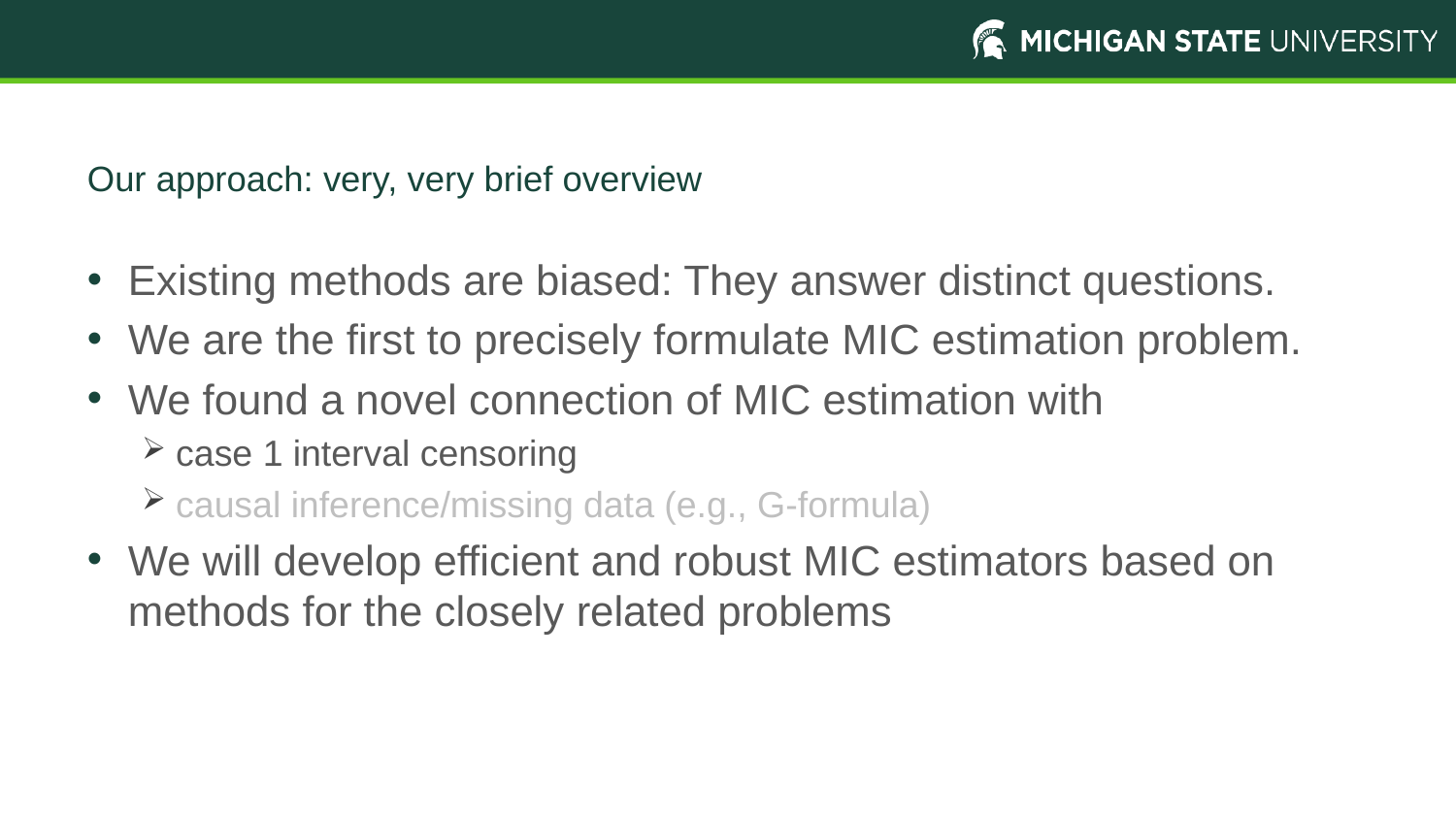

# Our approach: very, very brief overview
Existing methods are biased: They answer distinct questions.
We are the first to precisely formulate MIC estimation problem.
We found a novel connection of MIC estimation with
case 1 interval censoring
causal inference/missing data (e.g., G-formula)
We will develop efficient and robust MIC estimators based on methods for the closely related problems